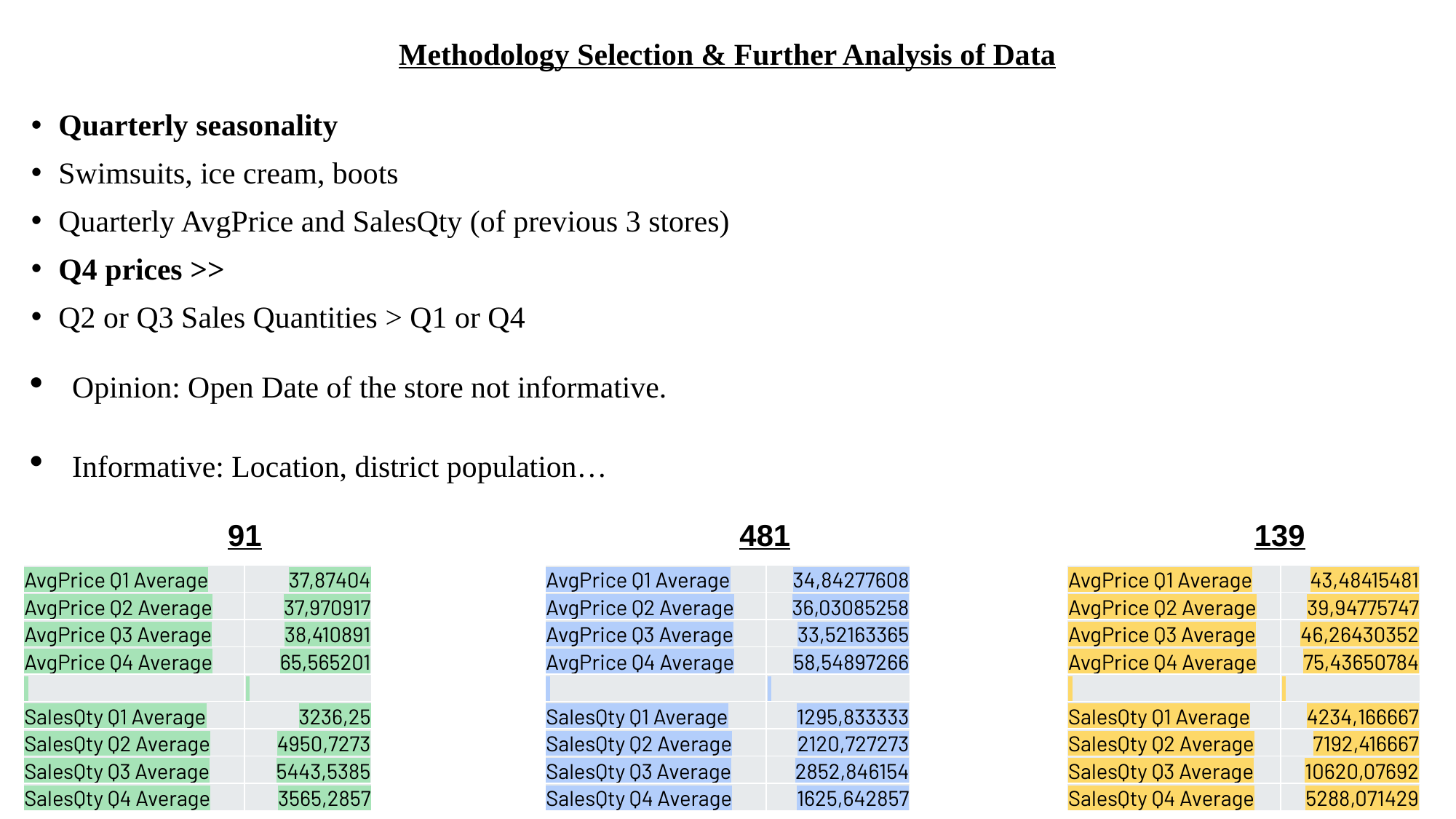

# Methodology Selection & Further Analysis of Data
Quarterly seasonality
Swimsuits, ice cream, boots
Quarterly AvgPrice and SalesQty (of previous 3 stores)
Q4 prices >>
Q2 or Q3 Sales Quantities > Q1 or Q4
Opinion: Open Date of the store not informative.
Informative: Location, district population…
91
481
139
| AvgPrice Q1 Average | 37,87404 |
| --- | --- |
| AvgPrice Q2 Average | 37,970917 |
| AvgPrice Q3 Average | 38,410891 |
| AvgPrice Q4 Average | 65,565201 |
|  |  |
| SalesQty Q1 Average | 3236,25 |
| SalesQty Q2 Average | 4950,7273 |
| SalesQty Q3 Average | 5443,5385 |
| SalesQty Q4 Average | 3565,2857 |
| AvgPrice Q1 Average | 34,84277608 |
| --- | --- |
| AvgPrice Q2 Average | 36,03085258 |
| AvgPrice Q3 Average | 33,52163365 |
| AvgPrice Q4 Average | 58,54897266 |
|  |  |
| SalesQty Q1 Average | 1295,833333 |
| SalesQty Q2 Average | 2120,727273 |
| SalesQty Q3 Average | 2852,846154 |
| SalesQty Q4 Average | 1625,642857 |
| AvgPrice Q1 Average | 43,48415481 |
| --- | --- |
| AvgPrice Q2 Average | 39,94775747 |
| AvgPrice Q3 Average | 46,26430352 |
| AvgPrice Q4 Average | 75,43650784 |
|  |  |
| SalesQty Q1 Average | 4234,166667 |
| SalesQty Q2 Average | 7192,416667 |
| SalesQty Q3 Average | 10620,07692 |
| SalesQty Q4 Average | 5288,071429 |